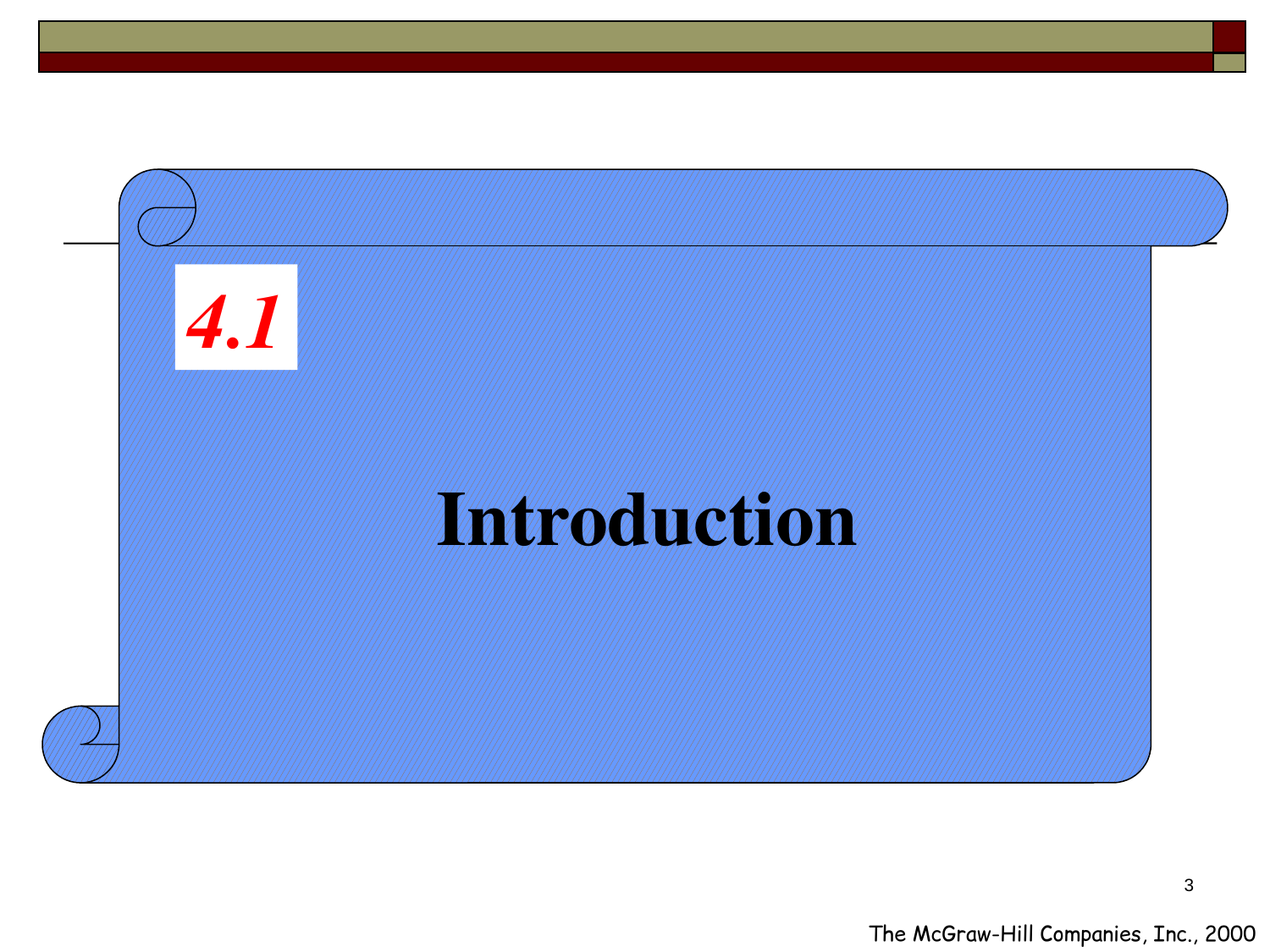

4.1
Introduction
3
The McGraw-Hill Companies, Inc., 2000